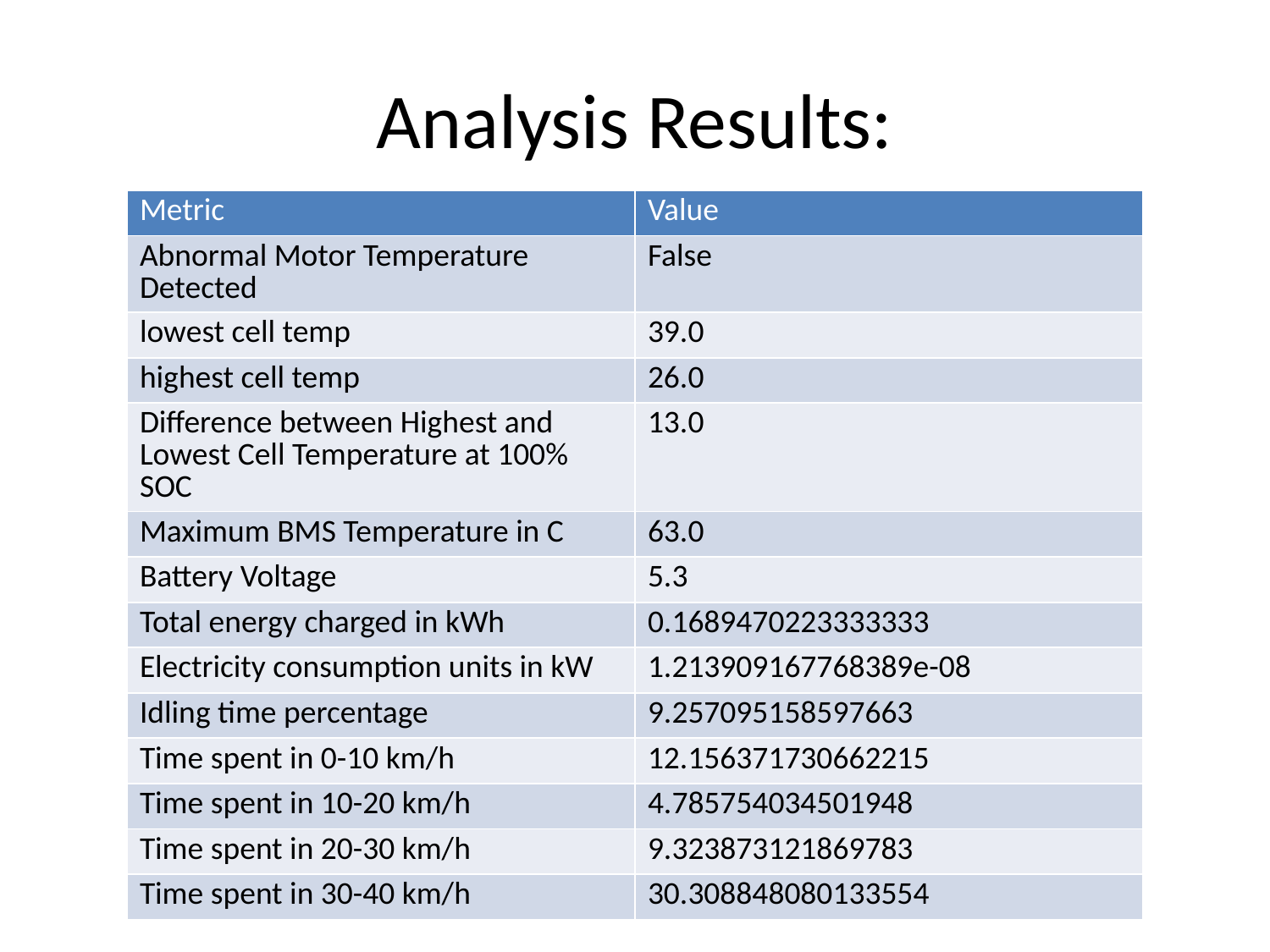

# Analysis Results:
| Metric | Value |
| --- | --- |
| Abnormal Motor Temperature Detected | False |
| lowest cell temp | 39.0 |
| highest cell temp | 26.0 |
| Difference between Highest and Lowest Cell Temperature at 100% SOC | 13.0 |
| Maximum BMS Temperature in C | 63.0 |
| Battery Voltage | 5.3 |
| Total energy charged in kWh | 0.1689470223333333 |
| Electricity consumption units in kW | 1.213909167768389e-08 |
| Idling time percentage | 9.257095158597663 |
| Time spent in 0-10 km/h | 12.156371730662215 |
| Time spent in 10-20 km/h | 4.785754034501948 |
| Time spent in 20-30 km/h | 9.323873121869783 |
| Time spent in 30-40 km/h | 30.308848080133554 |